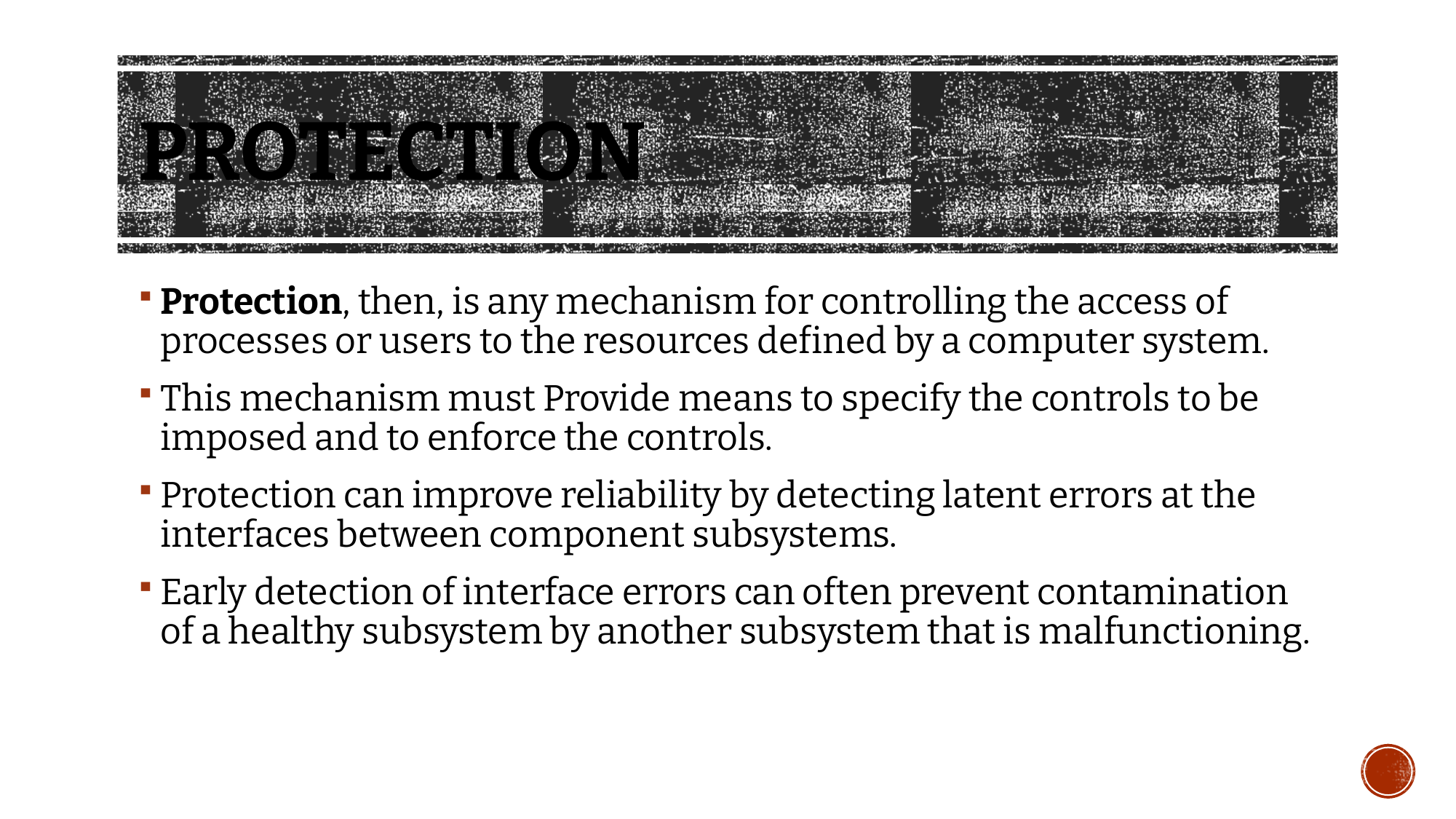

# Protection

Protection, then, is any mechanism for controlling the access of processes or users to the resources defined by a computer system.
This mechanism must Provide means to specify the controls to be imposed and to enforce the controls.
Protection can improve reliability by detecting latent errors at the interfaces between component subsystems.
Early detection of interface errors can often prevent contamination of a healthy subsystem by another subsystem that is malfunctioning.